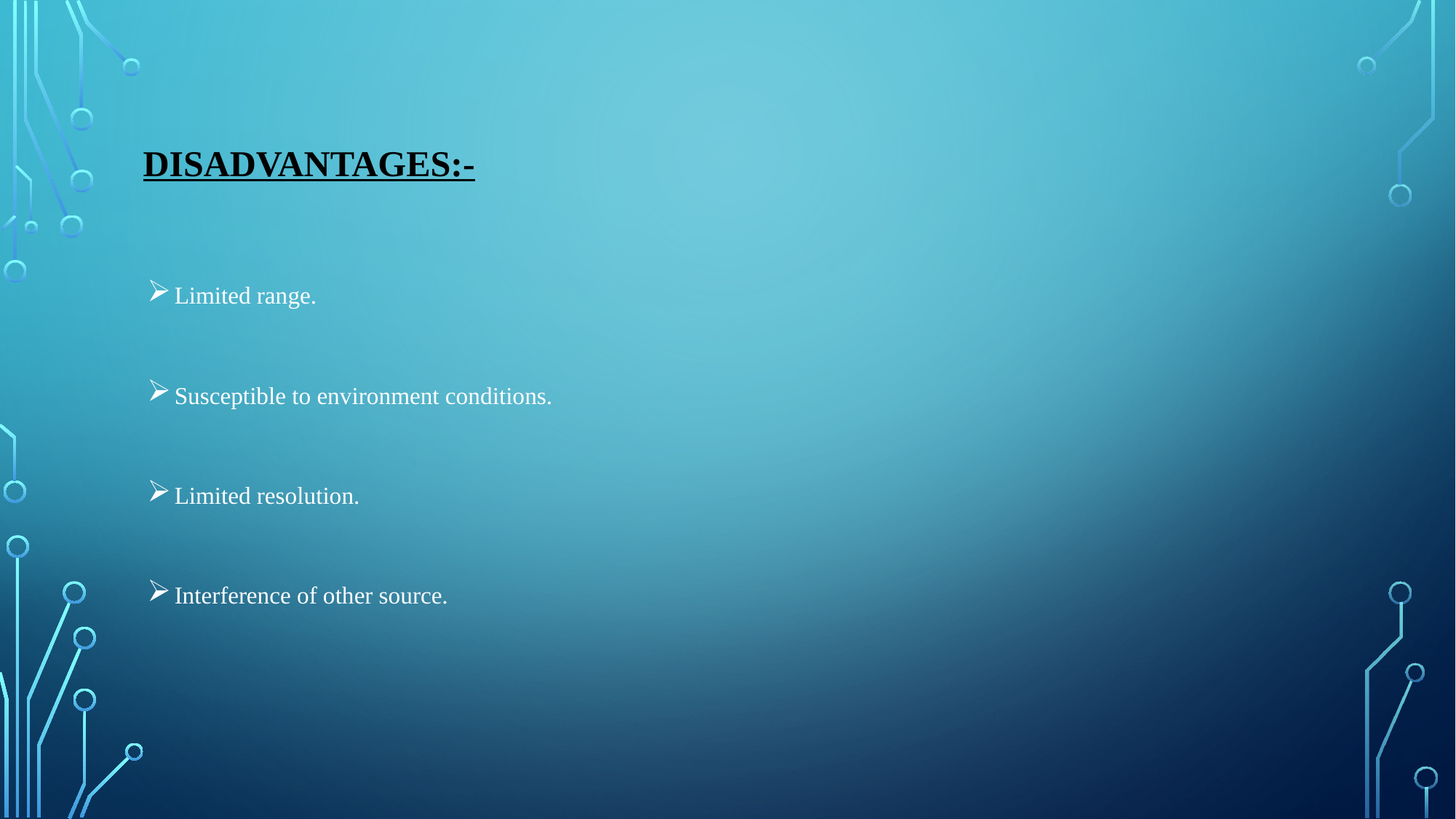

# DISADVANTAGES:-
Limited range.

Susceptible to environment conditions.

Limited resolution.

Interference of other source.